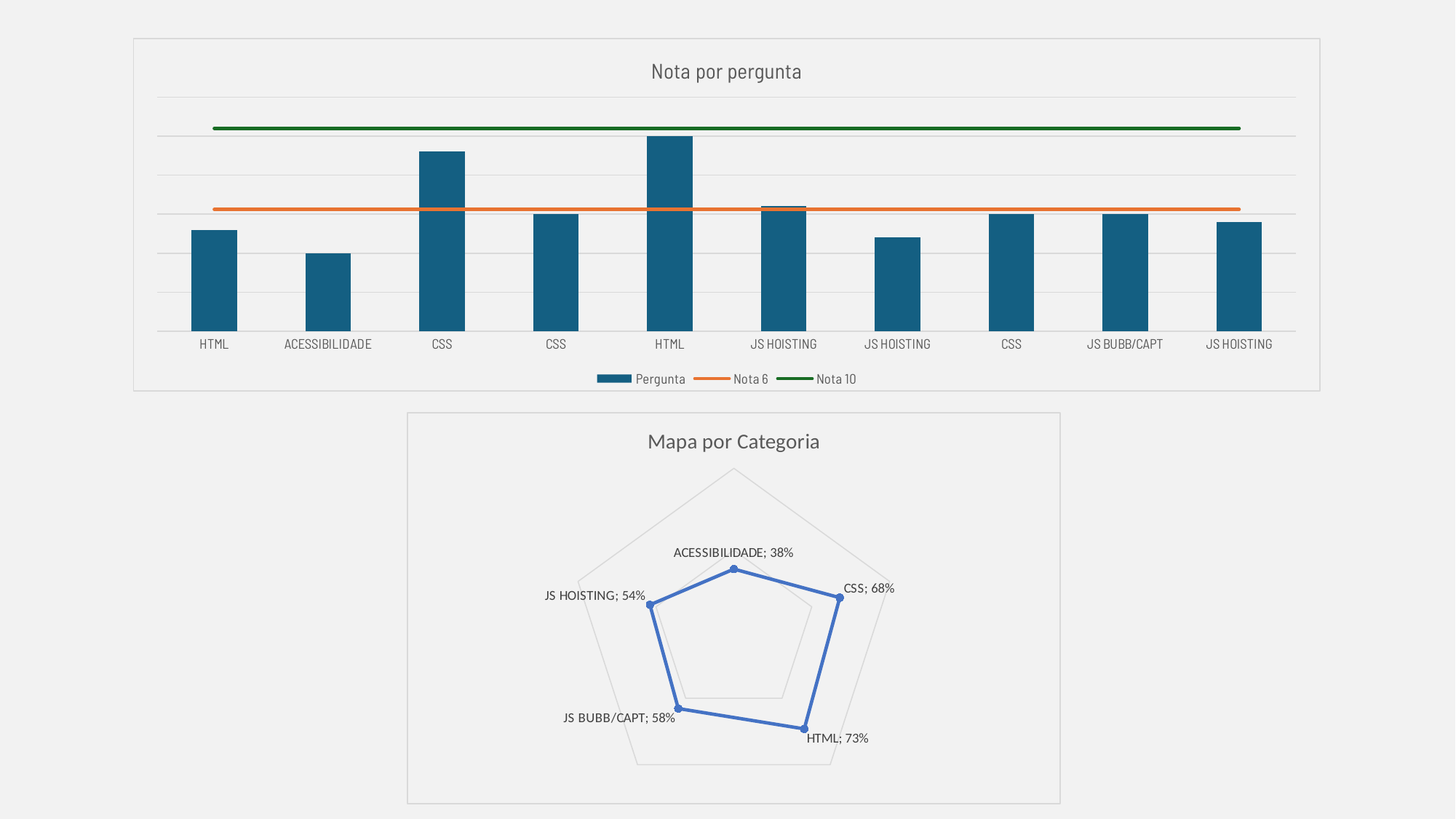

### Chart: Nota por pergunta

| Category | Pergunta |  |  |
|---|---|---|---|
| HTML | 13.0 | 15.6 | 26.0 |
| ACESSIBILIDADE | 10.0 | 15.6 | 26.0 |
| CSS | 23.0 | 15.6 | 26.0 |
| CSS | 15.0 | 15.6 | 26.0 |
| HTML | 25.0 | 15.6 | 26.0 |
| JS HOISTING | 16.0 | 15.6 | 26.0 |
| JS HOISTING | 12.0 | 15.6 | 26.0 |
| CSS | 15.0 | 15.6 | 26.0 |
| JS BUBB/CAPT | 15.0 | 15.6 | 26.0 |
| JS HOISTING | 14.0 | 15.6 | 26.0 |

### Chart: Mapa por Categoria

| Category | Total |
|---|---|
| ACESSIBILIDADE | 0.38461538461538464 |
| CSS | 0.6794871794871794 |
| HTML | 0.7307692307692308 |
| JS BUBB/CAPT | 0.5769230769230769 |
| JS HOISTING | 0.5384615384615384 |